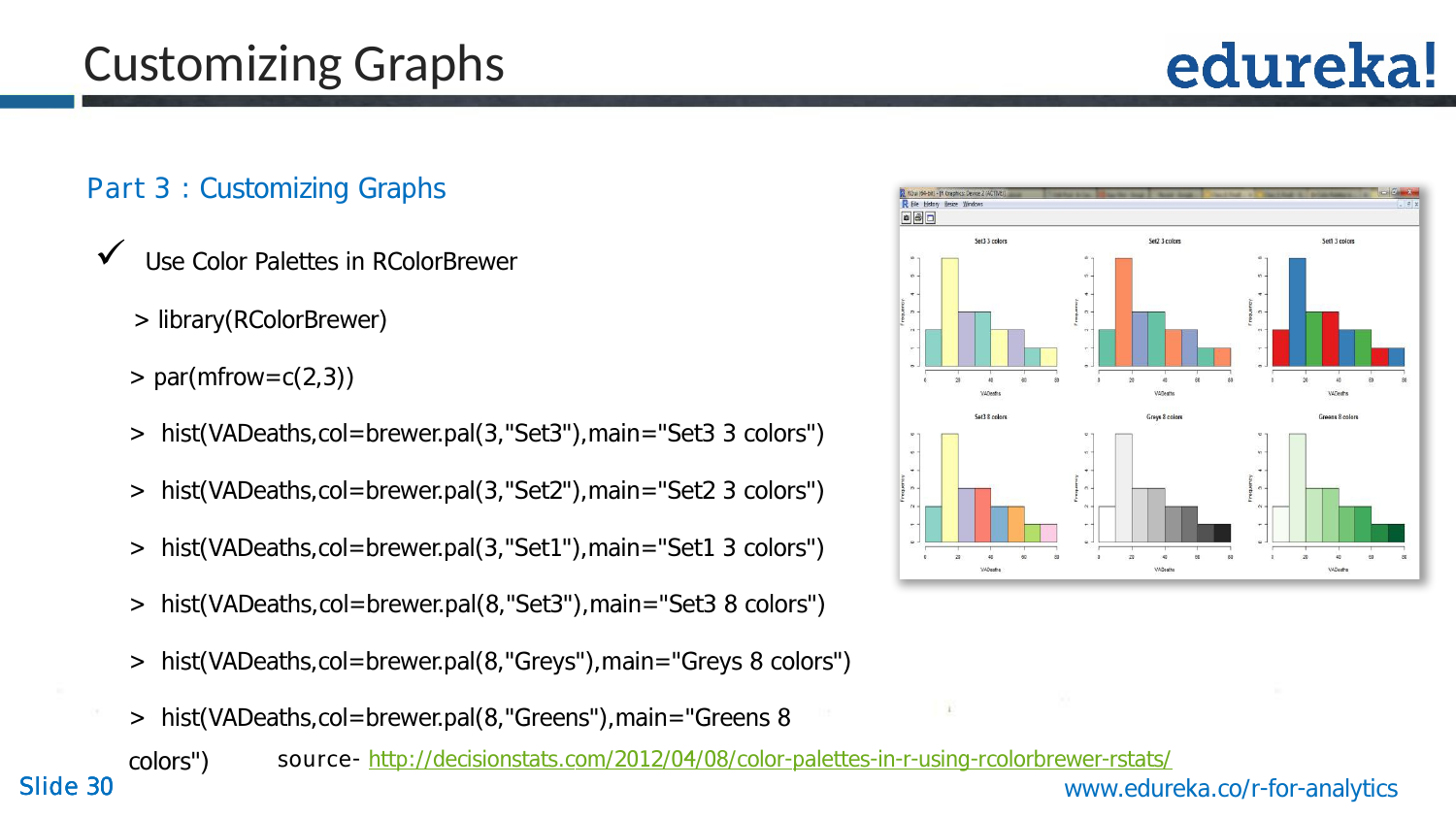

Customizing Graphs
Part 3 : Customizing Graphs
Use Color Palettes in RColorBrewer
> library(RColorBrewer)
> par(mfrow=c(2,3))
>  hist(VADeaths,col=brewer.pal(3,"Set3"),main="Set3 3 colors")
>  hist(VADeaths,col=brewer.pal(3,"Set2"),main="Set2 3 colors")
>  hist(VADeaths,col=brewer.pal(3,"Set1"),main="Set1 3 colors")
>  hist(VADeaths,col=brewer.pal(8,"Set3"),main="Set3 8 colors")
>  hist(VADeaths,col=brewer.pal(8,"Greys"),main="Greys 8 colors")
>  hist(VADeaths,col=brewer.pal(8,"Greens"),main="Greens 8 colors")

source- http://decisionstats.com/2012/04/08/color-palettes-in-r-using-rcolorbrewer-rstats/